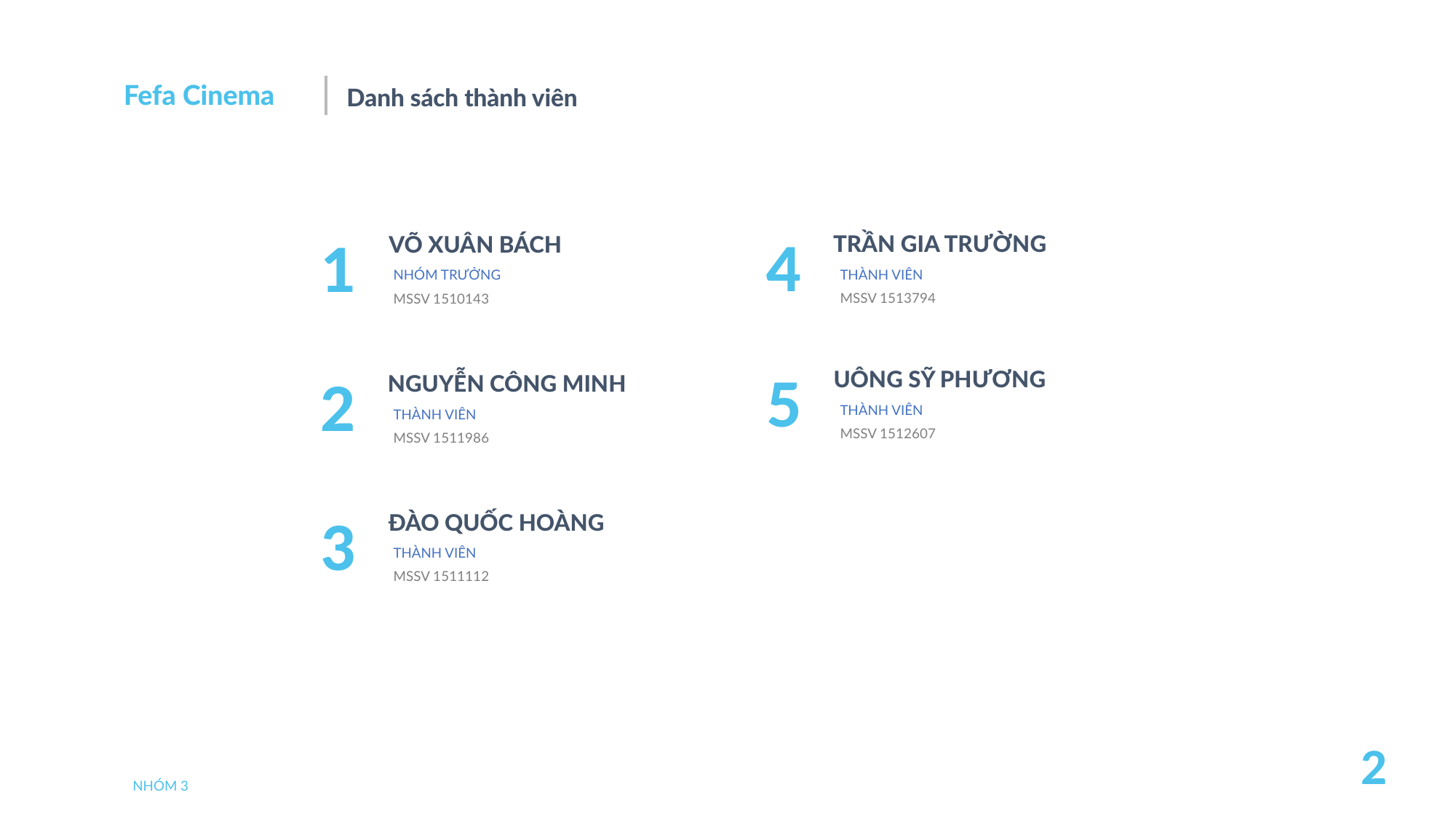

Danh sách thành viên
Fefa Cinema
TRẦN GIA TRƯỜNG
4
THÀNH VIÊN
MSSV 1513794
VÕ XUÂN BÁCH
1
NHÓM TRƯỞNG
MSSV 1510143
UÔNG SỸ PHƯƠNG
5
THÀNH VIÊN
MSSV 1512607
NGUYỄN CÔNG MINH
2
THÀNH VIÊN
MSSV 1511986
ĐÀO QUỐC HOÀNG
3
THÀNH VIÊN
MSSV 1511112
2